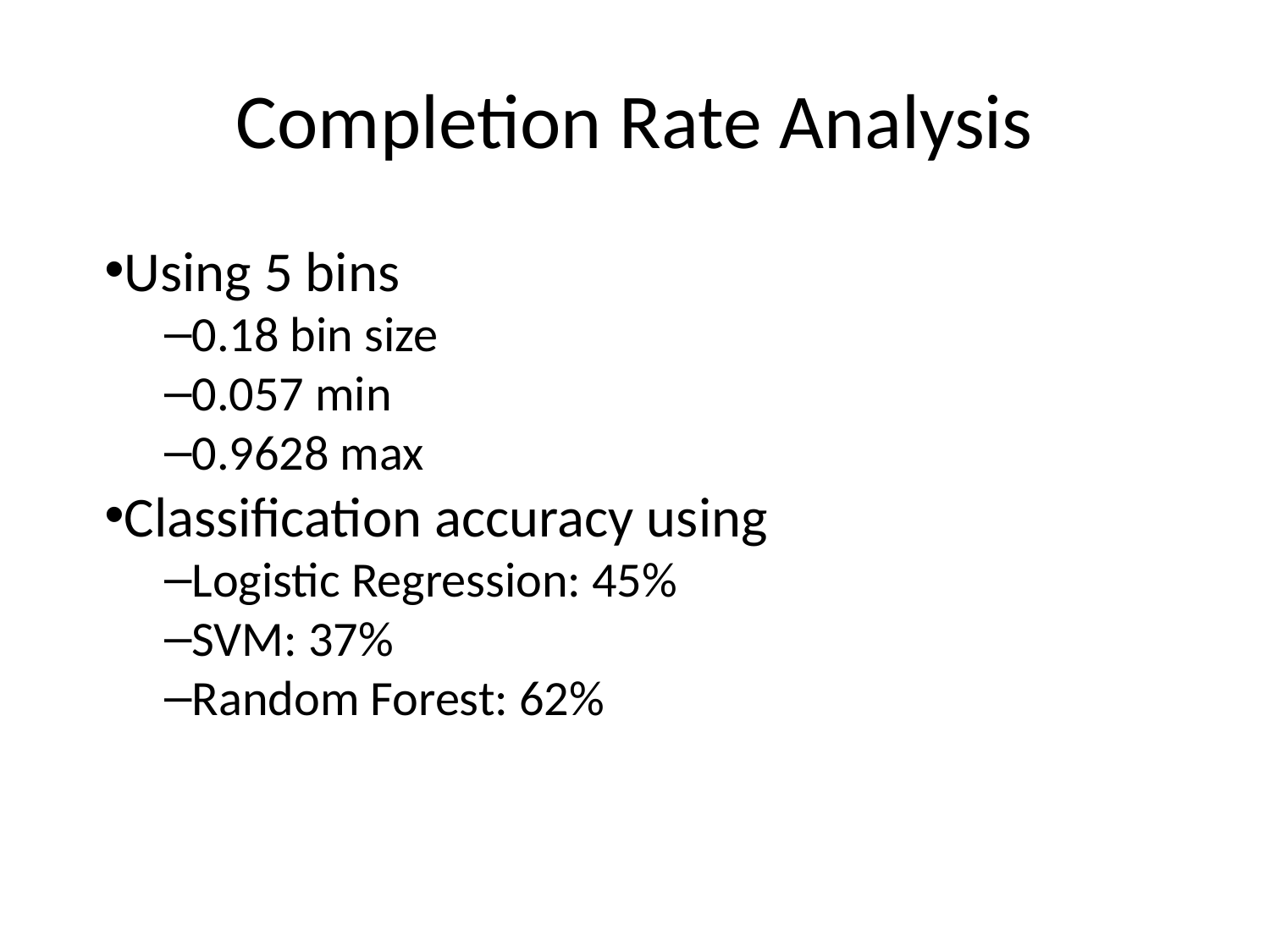

# Completion Rate Analysis
Using 5 bins
0.18 bin size
0.057 min
0.9628 max
Classification accuracy using
Logistic Regression: 45%
SVM: 37%
Random Forest: 62%